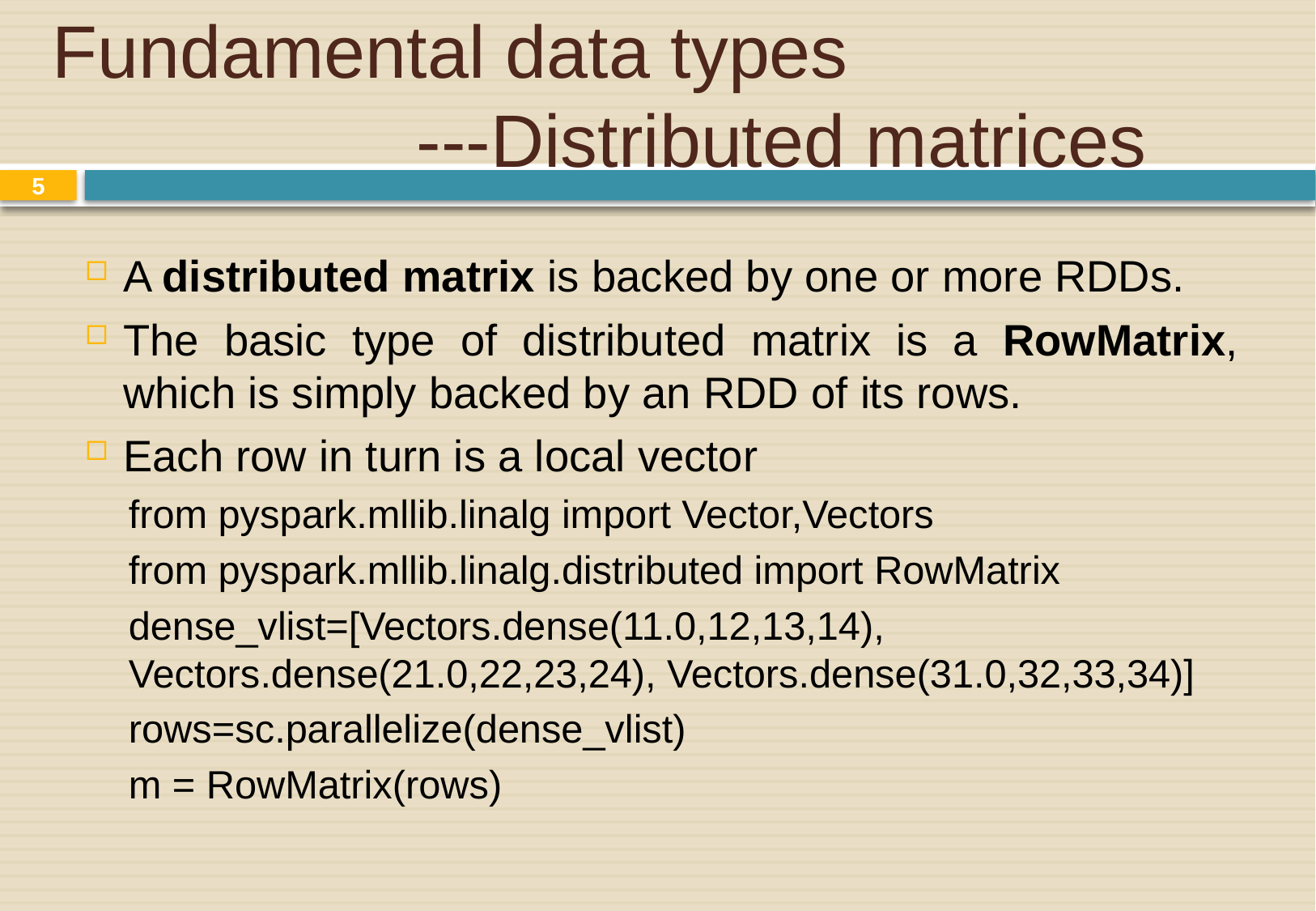

# Fundamental data types ---Distributed matrices
5
A distributed matrix is backed by one or more RDDs.
The basic type of distributed matrix is a RowMatrix, which is simply backed by an RDD of its rows.
Each row in turn is a local vector
from pyspark.mllib.linalg import Vector,Vectors
from pyspark.mllib.linalg.distributed import RowMatrix
dense_vlist=[Vectors.dense(11.0,12,13,14),        Vectors.dense(21.0,22,23,24), Vectors.dense(31.0,32,33,34)]
rows=sc.parallelize(dense_vlist)
m = RowMatrix(rows)